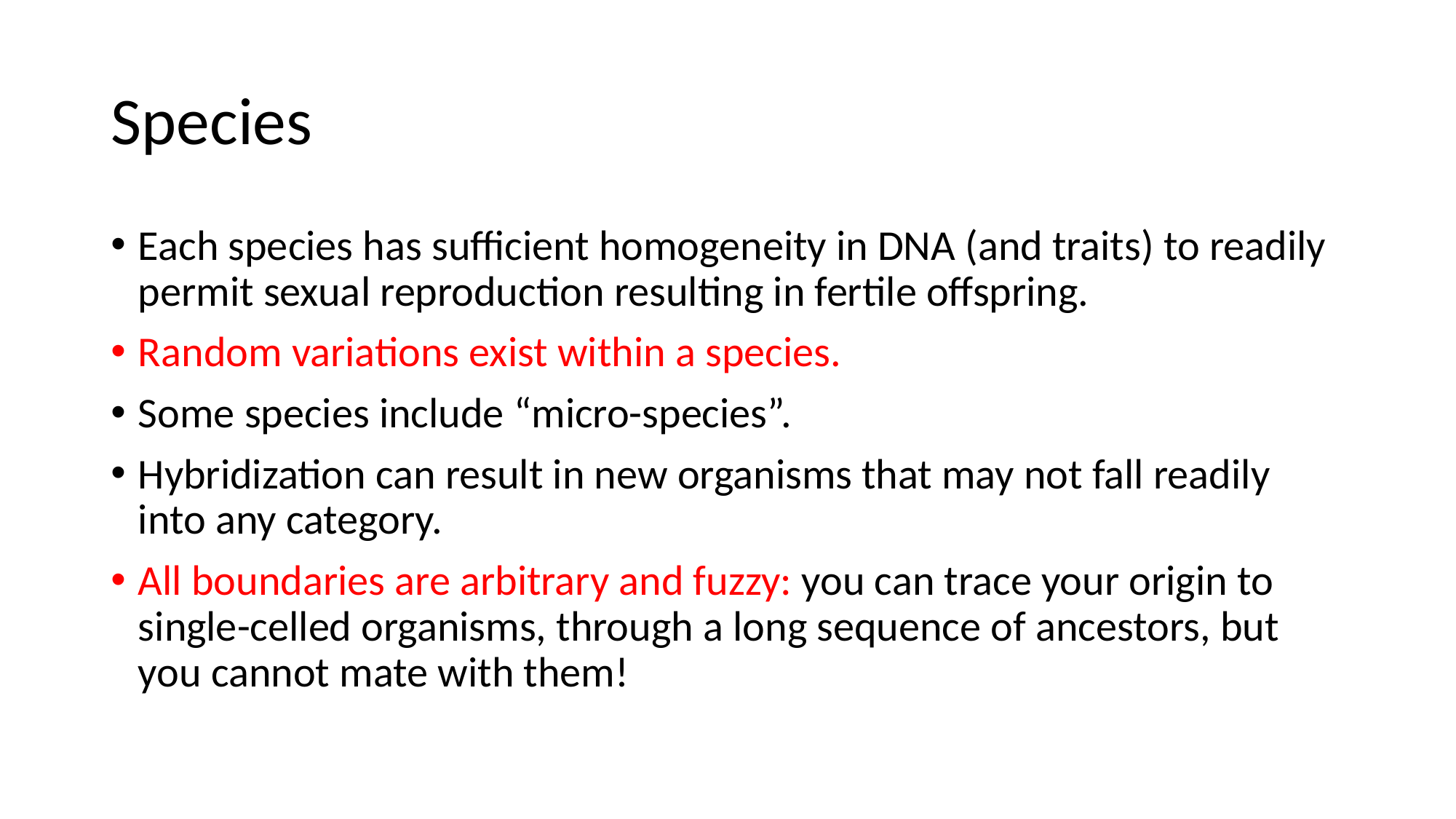

# Species
Each species has sufficient homogeneity in DNA (and traits) to readily permit sexual reproduction resulting in fertile offspring.
Random variations exist within a species.
Some species include “micro-species”.
Hybridization can result in new organisms that may not fall readily into any category.
All boundaries are arbitrary and fuzzy: you can trace your origin to single-celled organisms, through a long sequence of ancestors, but you cannot mate with them!